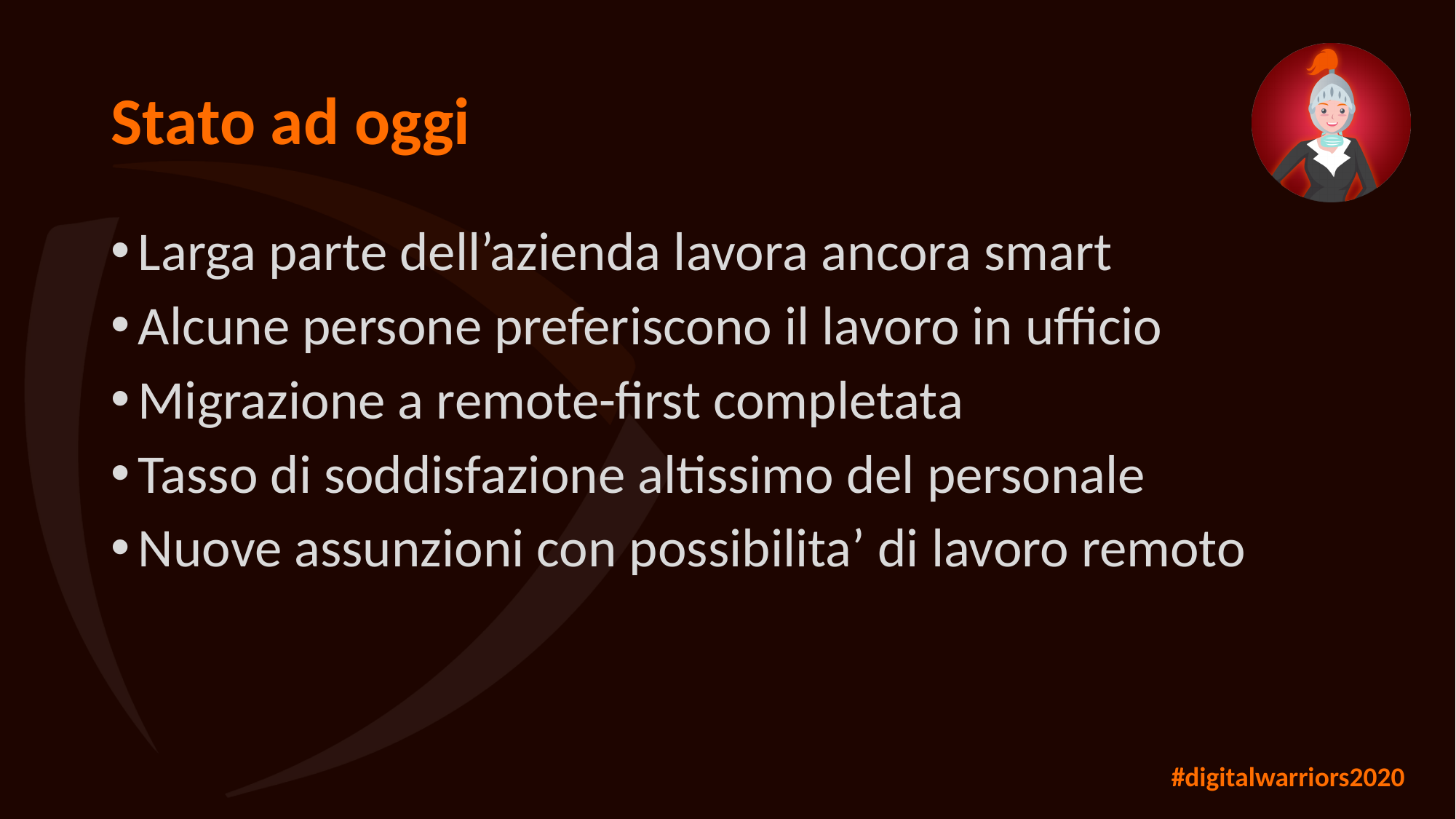

# Stato ad oggi
Larga parte dell’azienda lavora ancora smart
Alcune persone preferiscono il lavoro in ufficio
Migrazione a remote-first completata
Tasso di soddisfazione altissimo del personale
Nuove assunzioni con possibilita’ di lavoro remoto